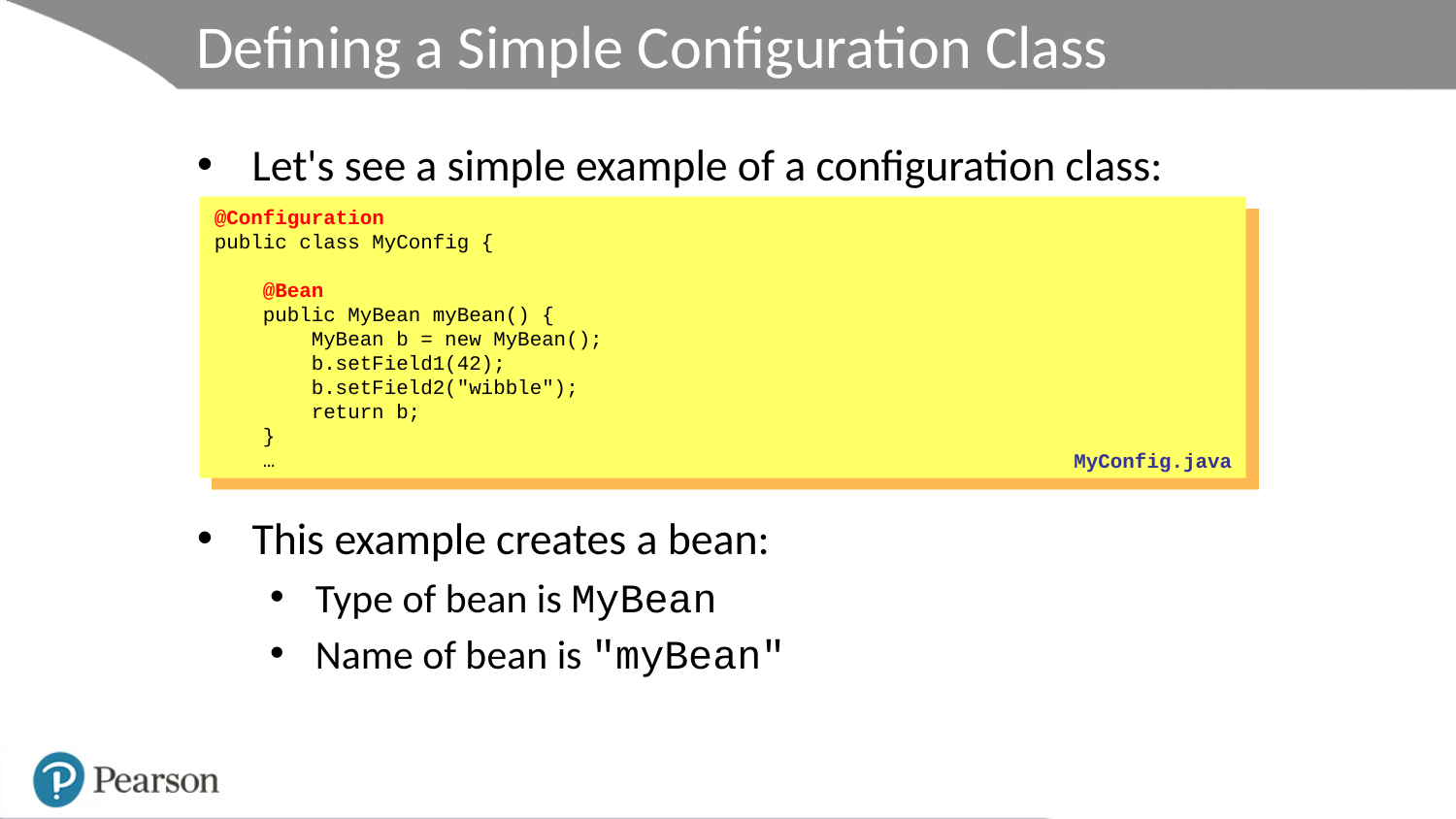

# Defining a Simple Configuration Class
Let's see a simple example of a configuration class:

This example creates a bean:
Type of bean is MyBean
Name of bean is "myBean"
@Configuration
public class MyConfig {

    @Bean
    public MyBean myBean() {
        MyBean b = new MyBean();
        b.setField1(42);
        b.setField2("wibble");
        return b;
    }
    …
MyConfig.java